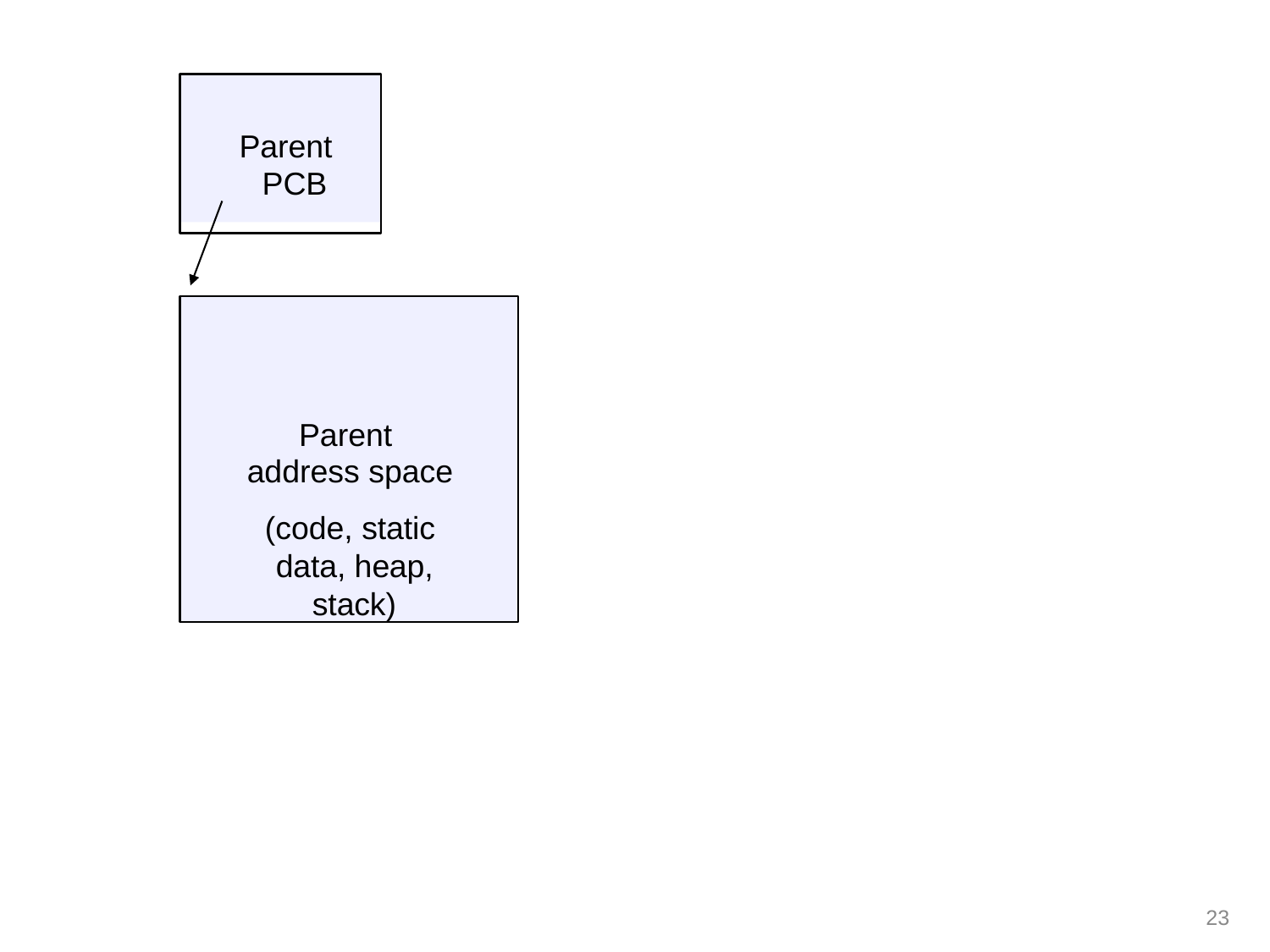

# Parent  PCB

Parent  address space
(code, static  data, heap,  stack)
23